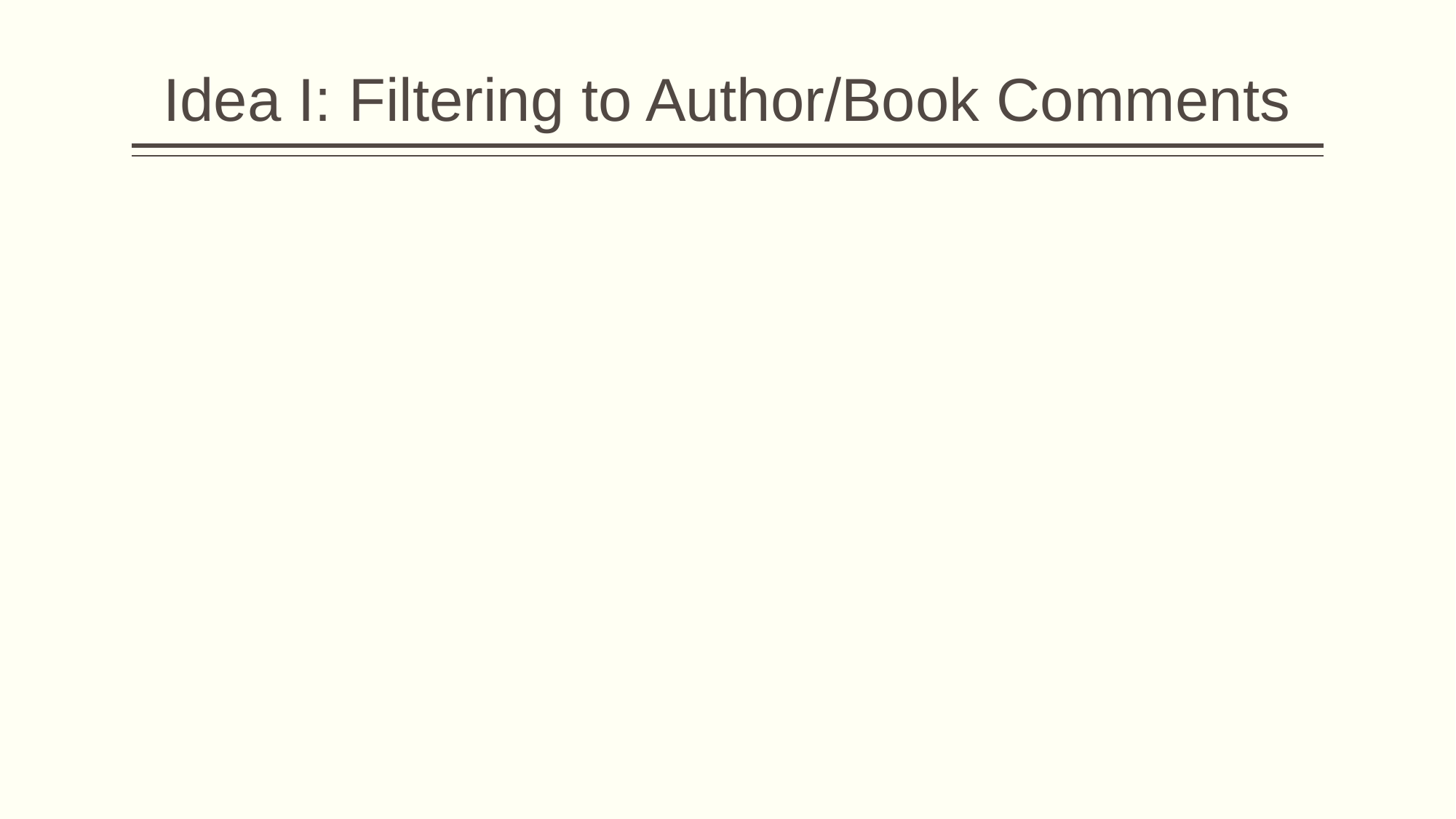

# Idea I: Filtering to Author/Book Comments